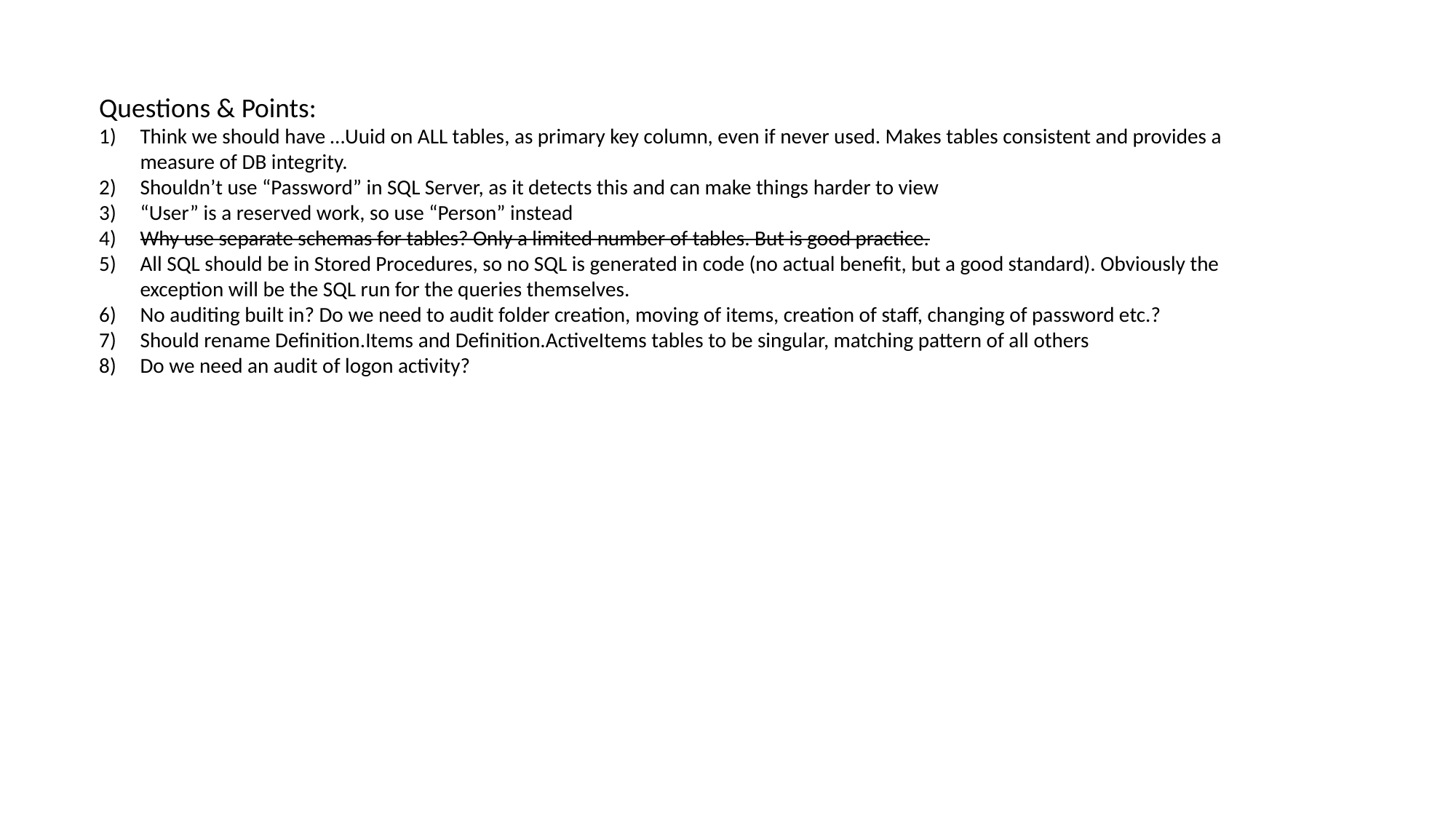

Questions & Points:
Think we should have …Uuid on ALL tables, as primary key column, even if never used. Makes tables consistent and provides a measure of DB integrity.
Shouldn’t use “Password” in SQL Server, as it detects this and can make things harder to view
“User” is a reserved work, so use “Person” instead
Why use separate schemas for tables? Only a limited number of tables. But is good practice.
All SQL should be in Stored Procedures, so no SQL is generated in code (no actual benefit, but a good standard). Obviously the exception will be the SQL run for the queries themselves.
No auditing built in? Do we need to audit folder creation, moving of items, creation of staff, changing of password etc.?
Should rename Definition.Items and Definition.ActiveItems tables to be singular, matching pattern of all others
Do we need an audit of logon activity?